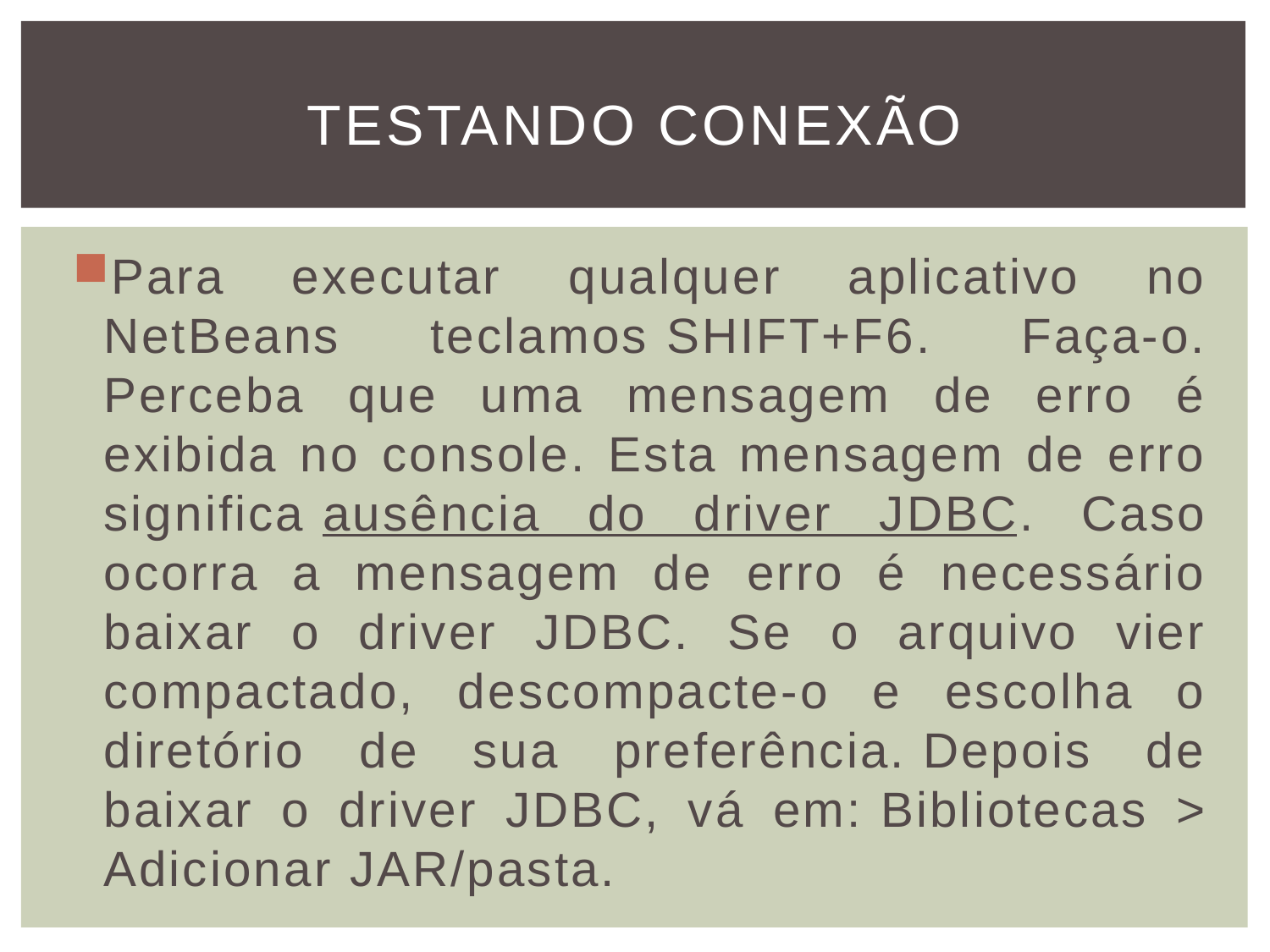

# Testando conexão
Para executar qualquer aplicativo no NetBeans teclamos SHIFT+F6. Faça-o. Perceba que uma mensagem de erro é exibida no console. Esta mensagem de erro significa ausência do driver JDBC. Caso ocorra a mensagem de erro é necessário baixar o driver JDBC. Se o arquivo vier compactado, descompacte-o e escolha o diretório de sua preferência. Depois de baixar o driver JDBC, vá em: Bibliotecas > Adicionar JAR/pasta.